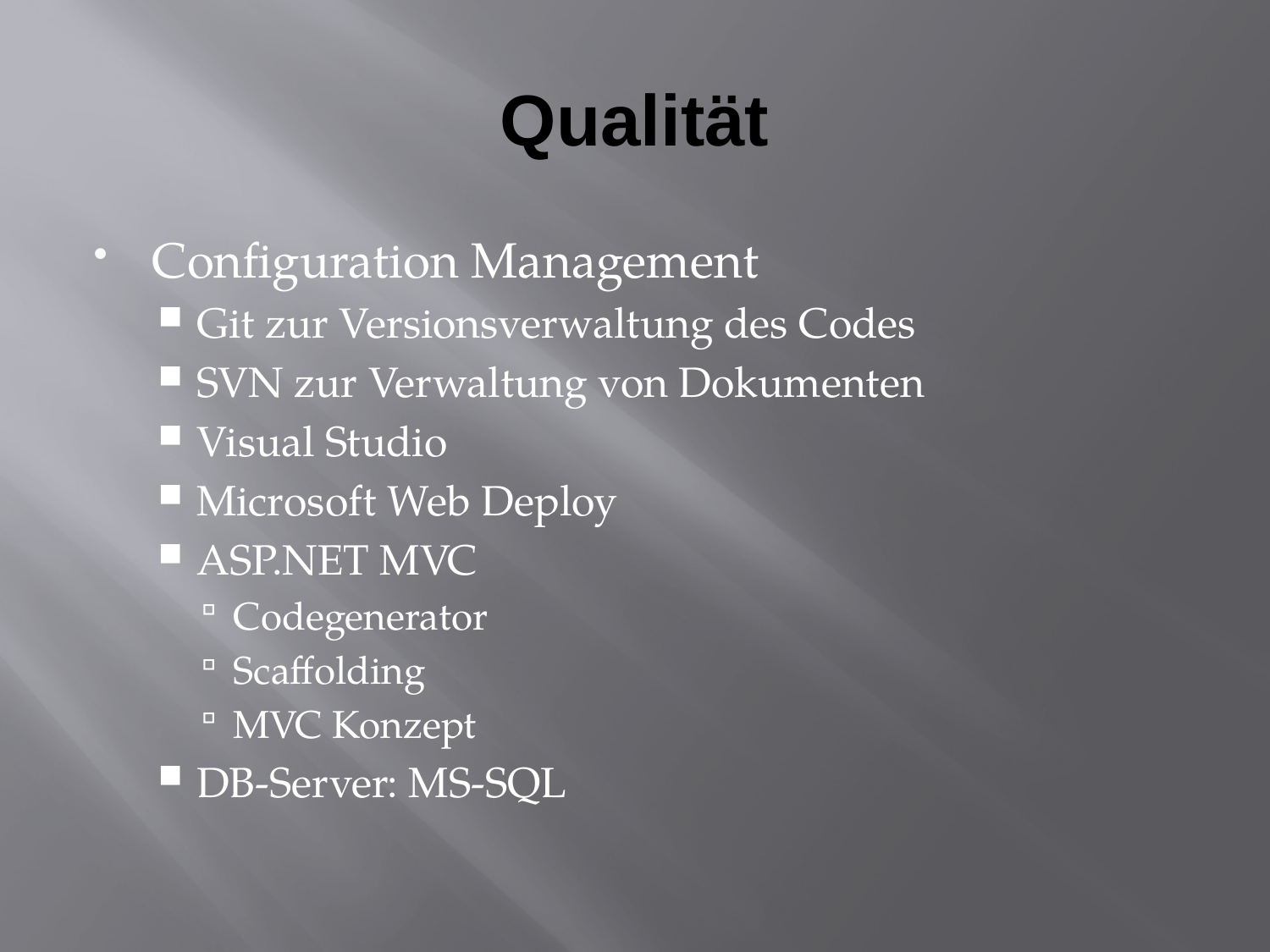

# Qualität
Configuration Management
Git zur Versionsverwaltung des Codes
SVN zur Verwaltung von Dokumenten
Visual Studio
Microsoft Web Deploy
ASP.NET MVC
Codegenerator
Scaffolding
MVC Konzept
DB-Server: MS-SQL